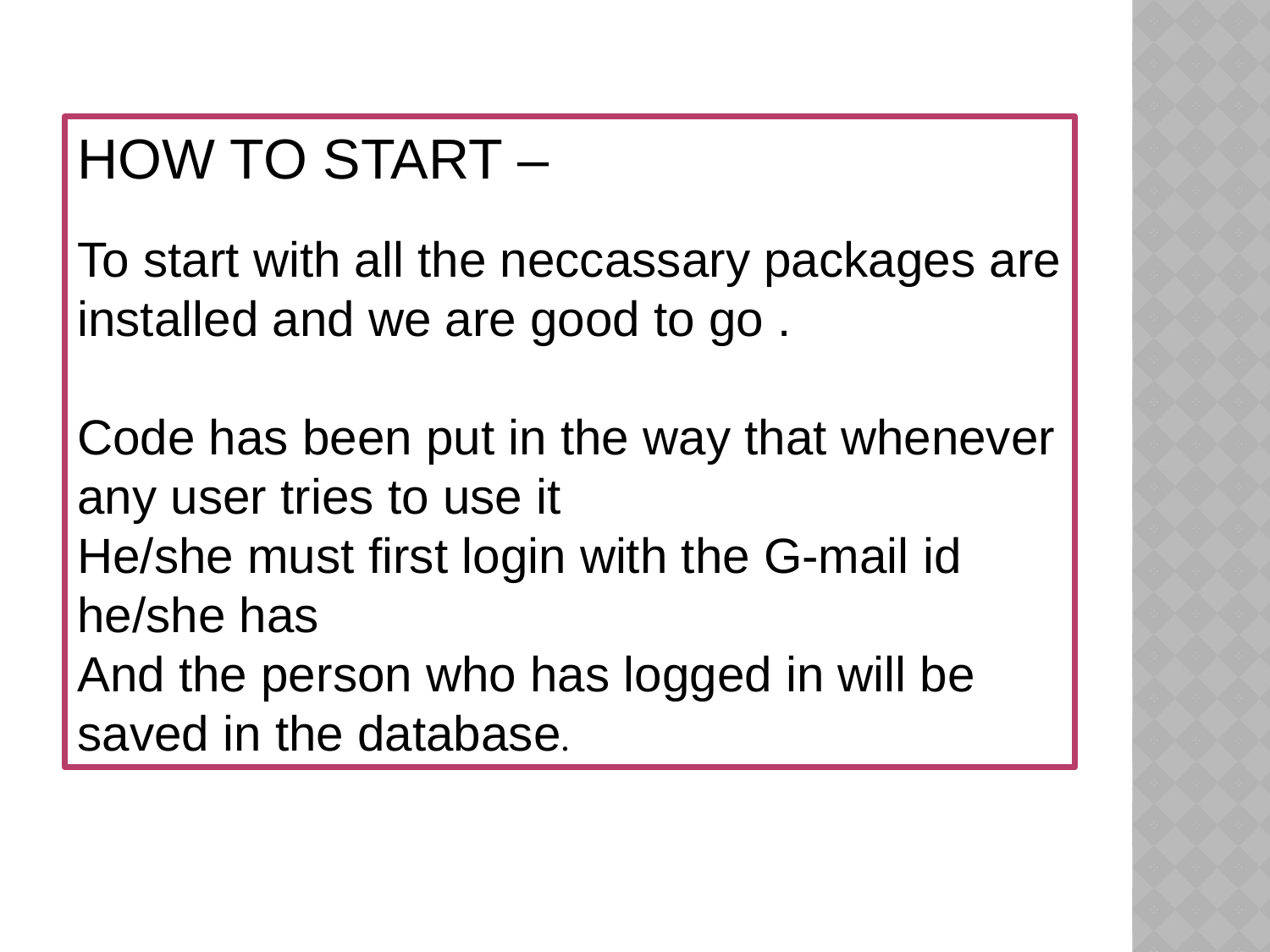

HOW TO START –

To start with all the neccassary packages are installed and we are good to go .

Code has been put in the way that whenever any user tries to use it
He/she must first login with the G-mail id he/she has
And the person who has logged in will be saved in the database.